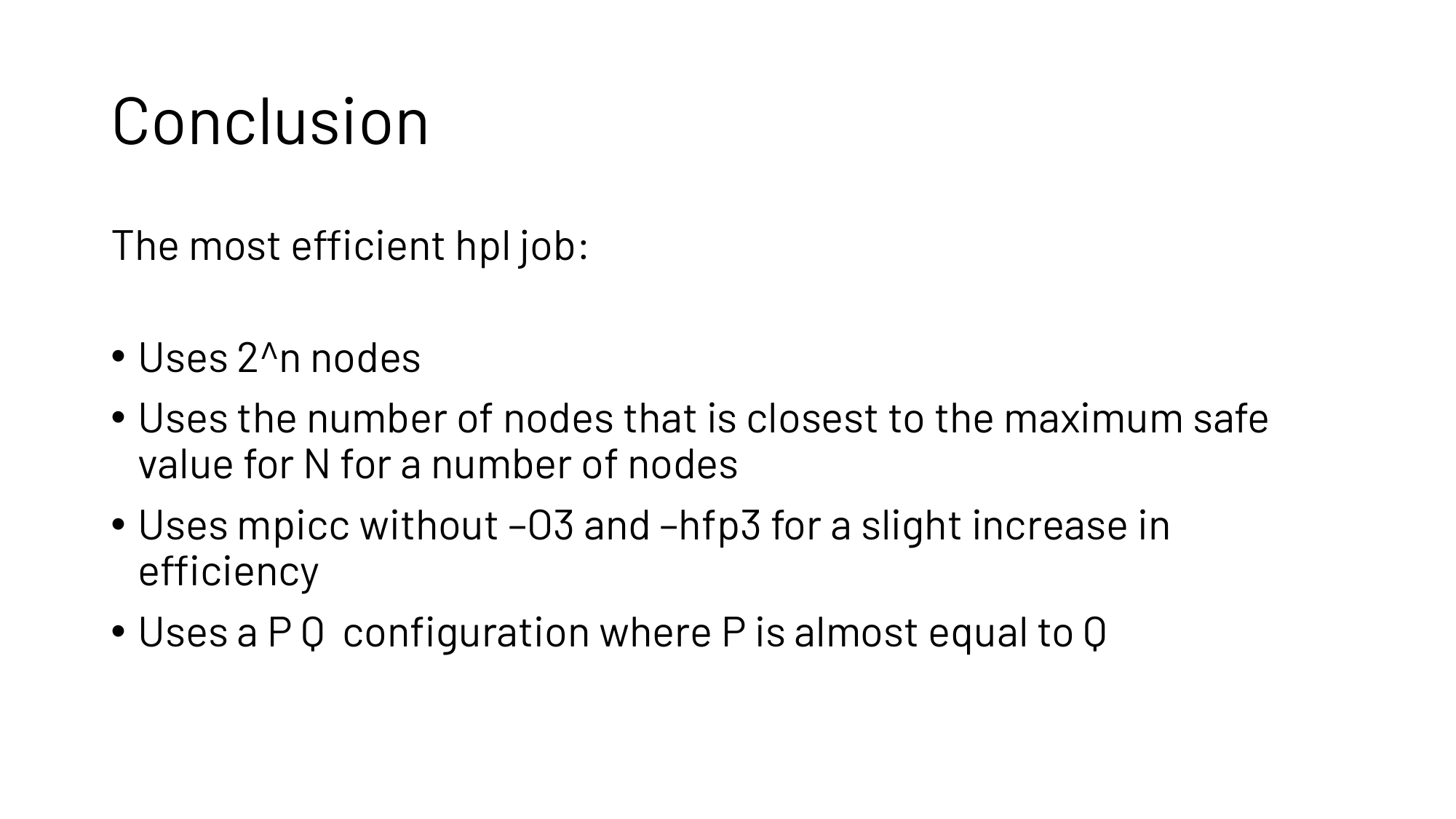

# Conclusion
The most efficient hpl job:
Uses 2^n nodes
Uses the number of nodes that is closest to the maximum safe value for N for a number of nodes
Uses mpicc without –O3 and –hfp3 for a slight increase in efficiency
Uses a P Q  configuration where P is almost equal to Q